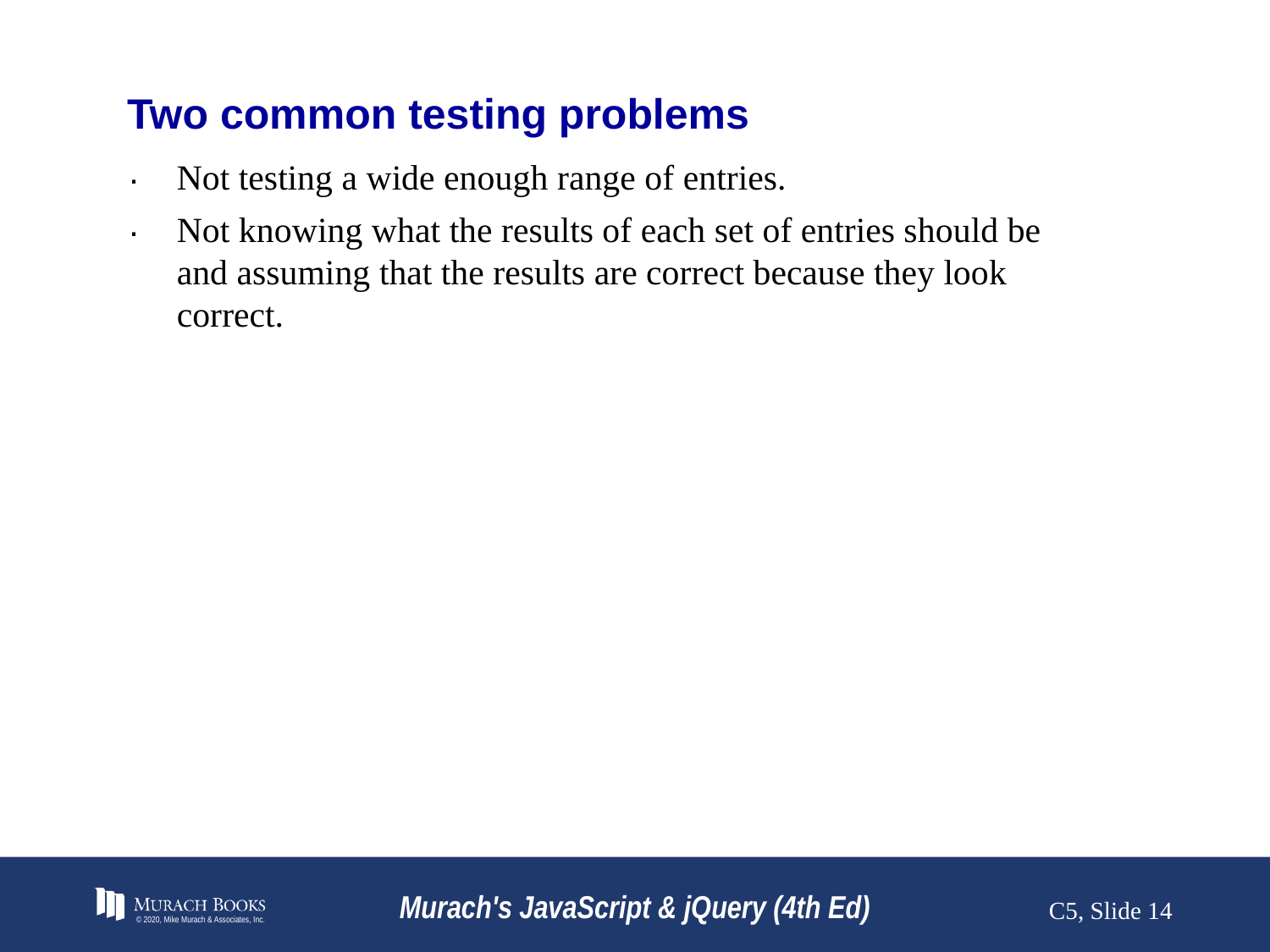

# Two common testing problems
Not testing a wide enough range of entries.
Not knowing what the results of each set of entries should be and assuming that the results are correct because they look correct.

© 2020, Mike Murach & Associates, Inc.
Murach's JavaScript & jQuery (4th Ed)

C5, Slide 14